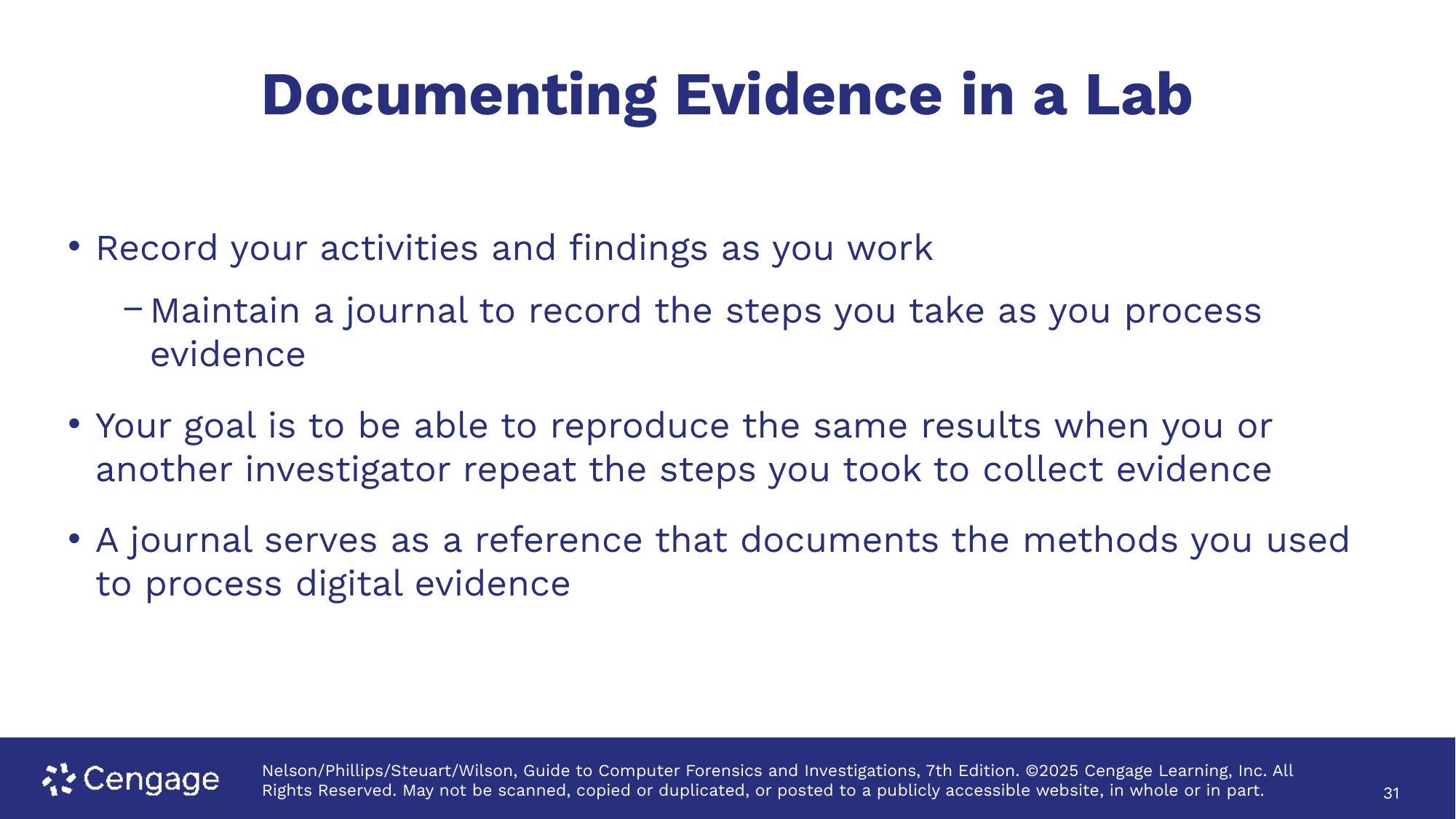

# Documenting Evidence in a Lab
Record your activities and findings as you work
Maintain a journal to record the steps you take as you process evidence
Your goal is to be able to reproduce the same results when you or another investigator repeat the steps you took to collect evidence
A journal serves as a reference that documents the methods you used to process digital evidence